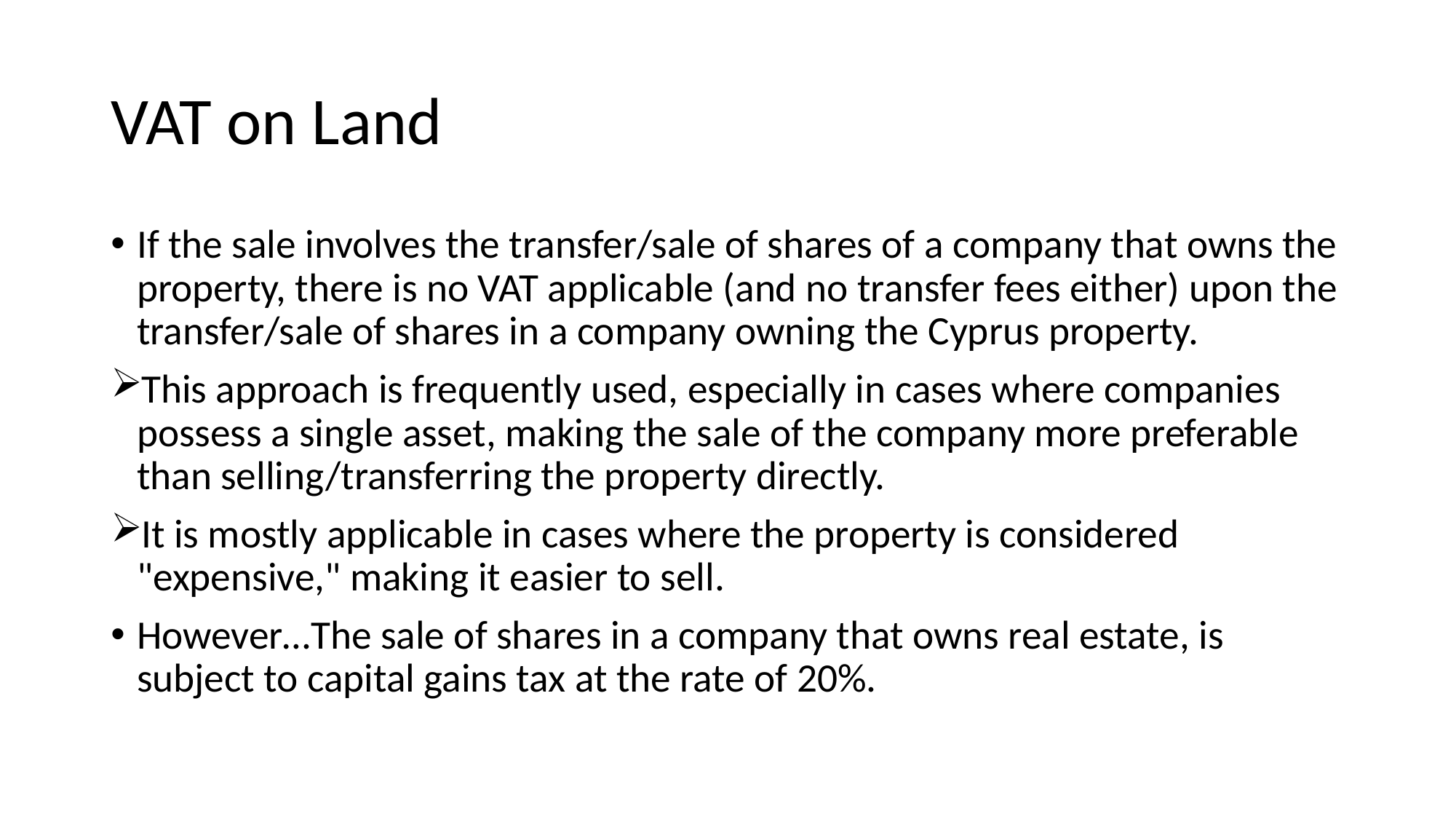

# VAT on Land
If the sale involves the transfer/sale of shares of a company that owns the property, there is no VAT applicable (and no transfer fees either) upon the transfer/sale of shares in a company owning the Cyprus property.
This approach is frequently used, especially in cases where companies possess a single asset, making the sale of the company more preferable than selling/transferring the property directly.
It is mostly applicable in cases where the property is considered "expensive," making it easier to sell.
However…The sale of shares in a company that owns real estate, is subject to capital gains tax at the rate of 20%.